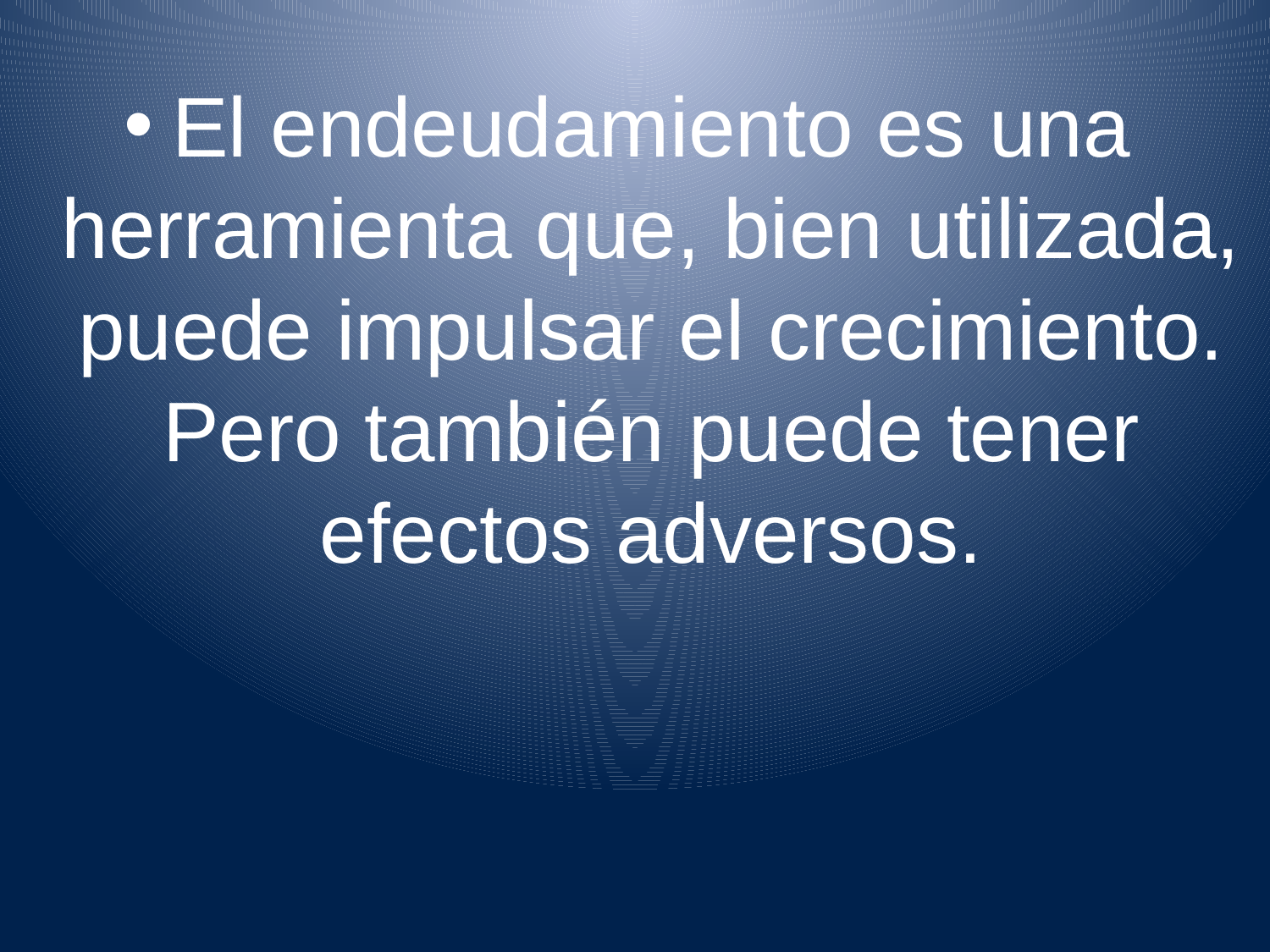

El endeudamiento es una herramienta que, bien utilizada, puede impulsar el crecimiento. Pero también puede tener efectos adversos.